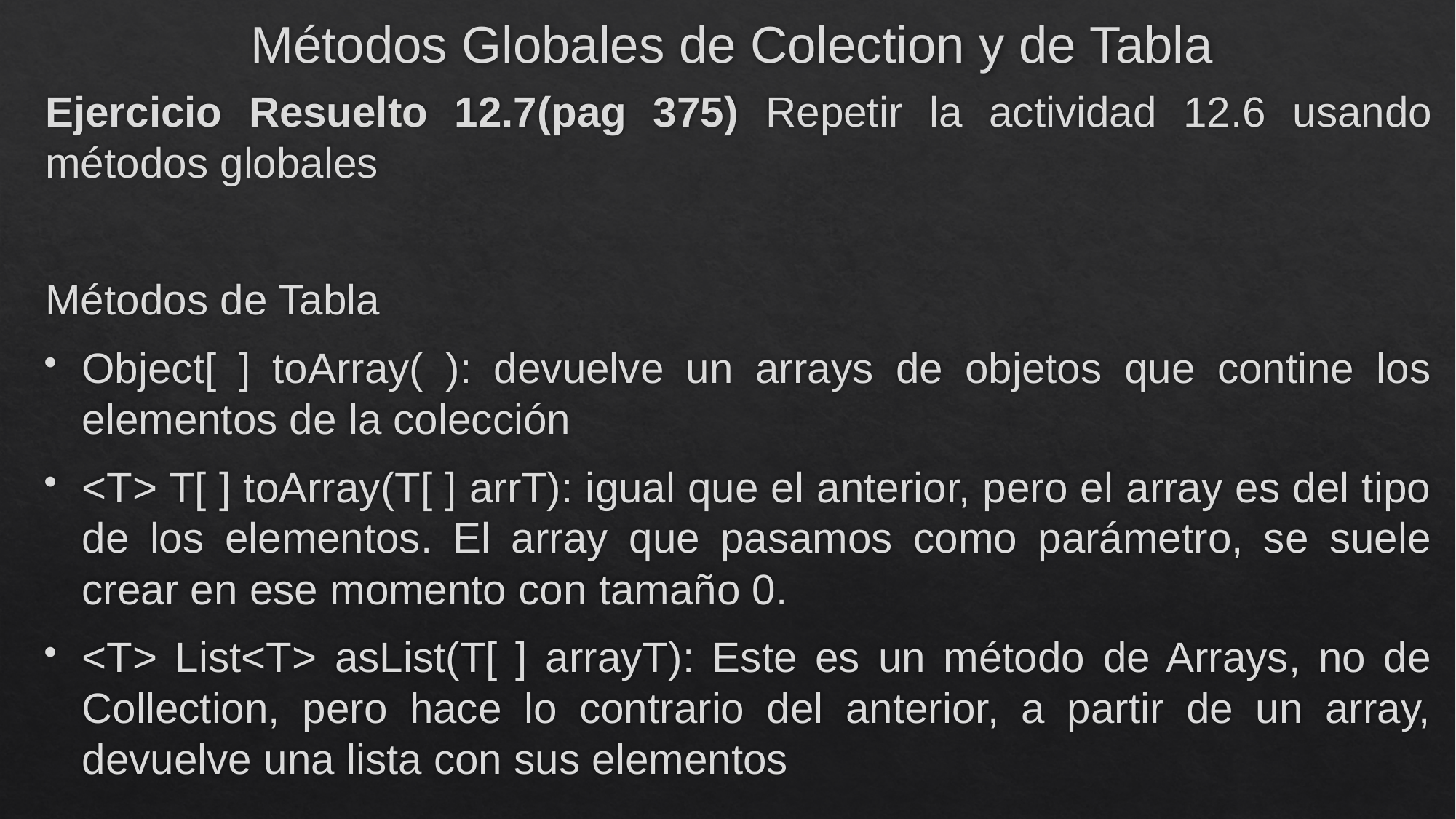

# Métodos Globales de Colection y de Tabla
Ejercicio Resuelto 12.7(pag 375) Repetir la actividad 12.6 usando métodos globales

Métodos de Tabla
Object[ ] toArray( ): devuelve un arrays de objetos que contine los elementos de la colección
<T> T[ ] toArray(T[ ] arrT): igual que el anterior, pero el array es del tipo de los elementos. El array que pasamos como parámetro, se suele crear en ese momento con tamaño 0.
<T> List<T> asList(T[ ] arrayT): Este es un método de Arrays, no de Collection, pero hace lo contrario del anterior, a partir de un array, devuelve una lista con sus elementos